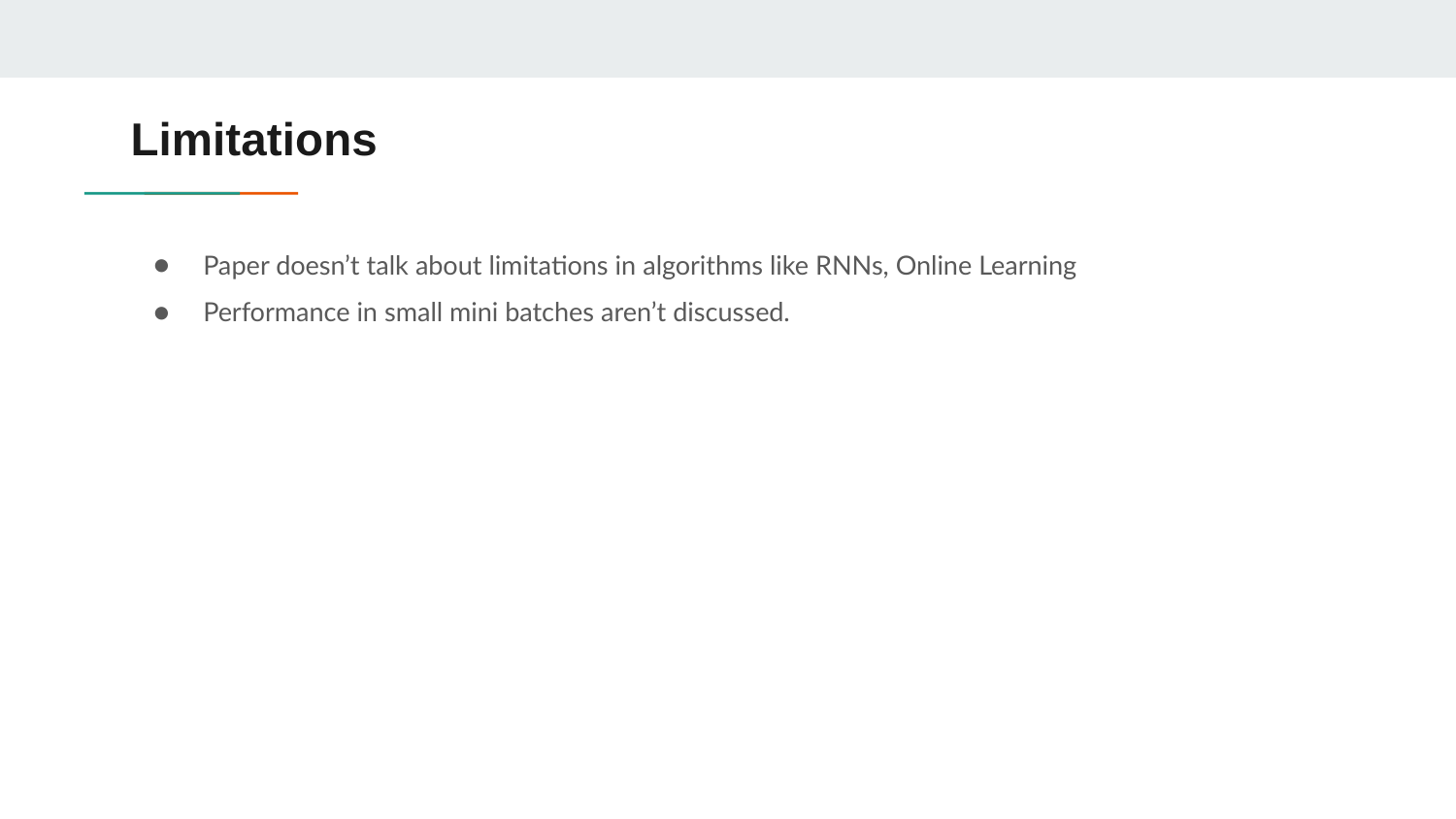

# Limitations
Paper doesn’t talk about limitations in algorithms like RNNs, Online Learning
Performance in small mini batches aren’t discussed.